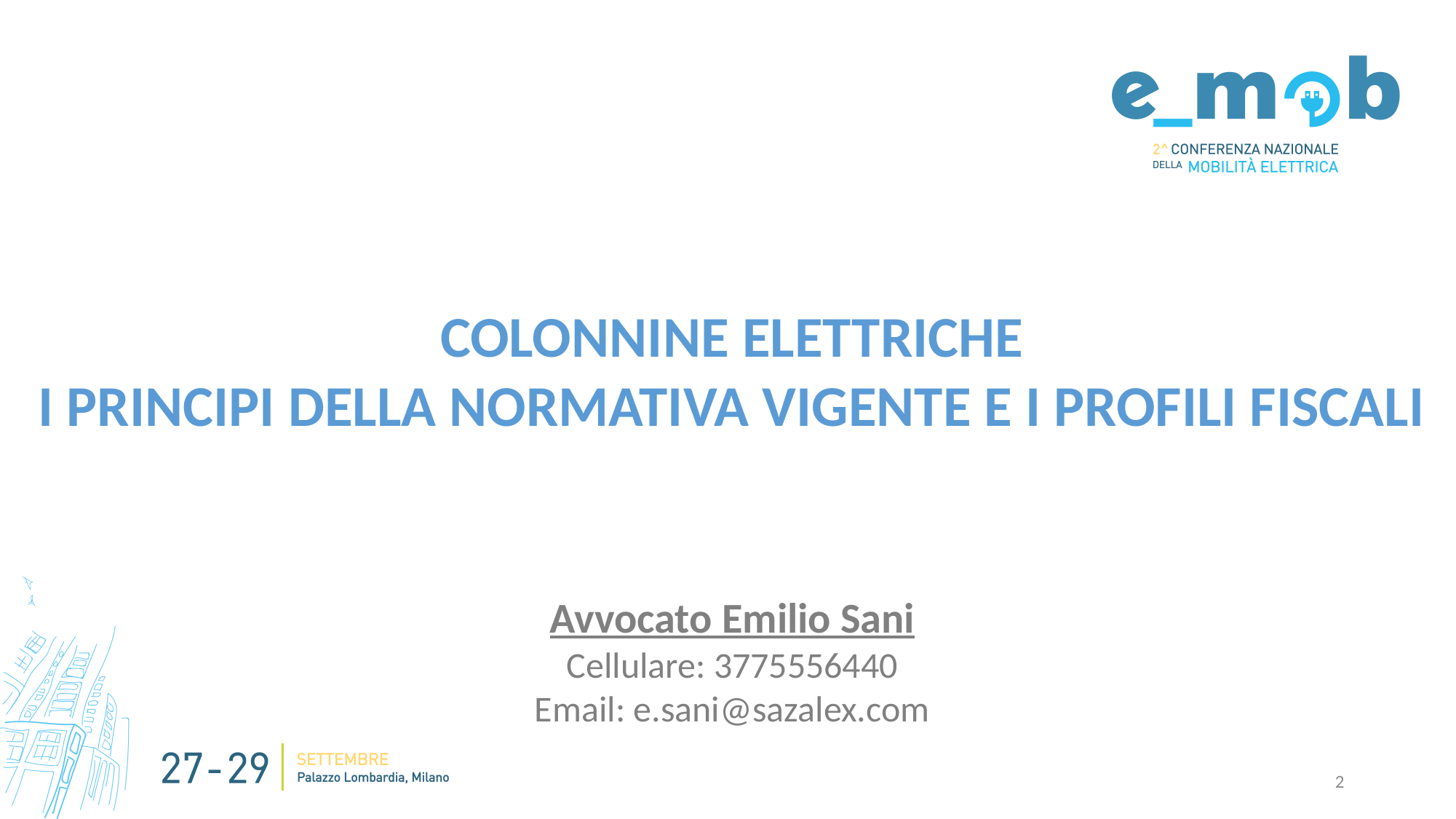

COLONNINE ELETTRICHE
I PRINCIPI DELLA NORMATIVA VIGENTE E I PROFILI FISCALI

Avvocato Emilio Sani
Cellulare: 3775556440
Email: e.sani@sazalex.com
2